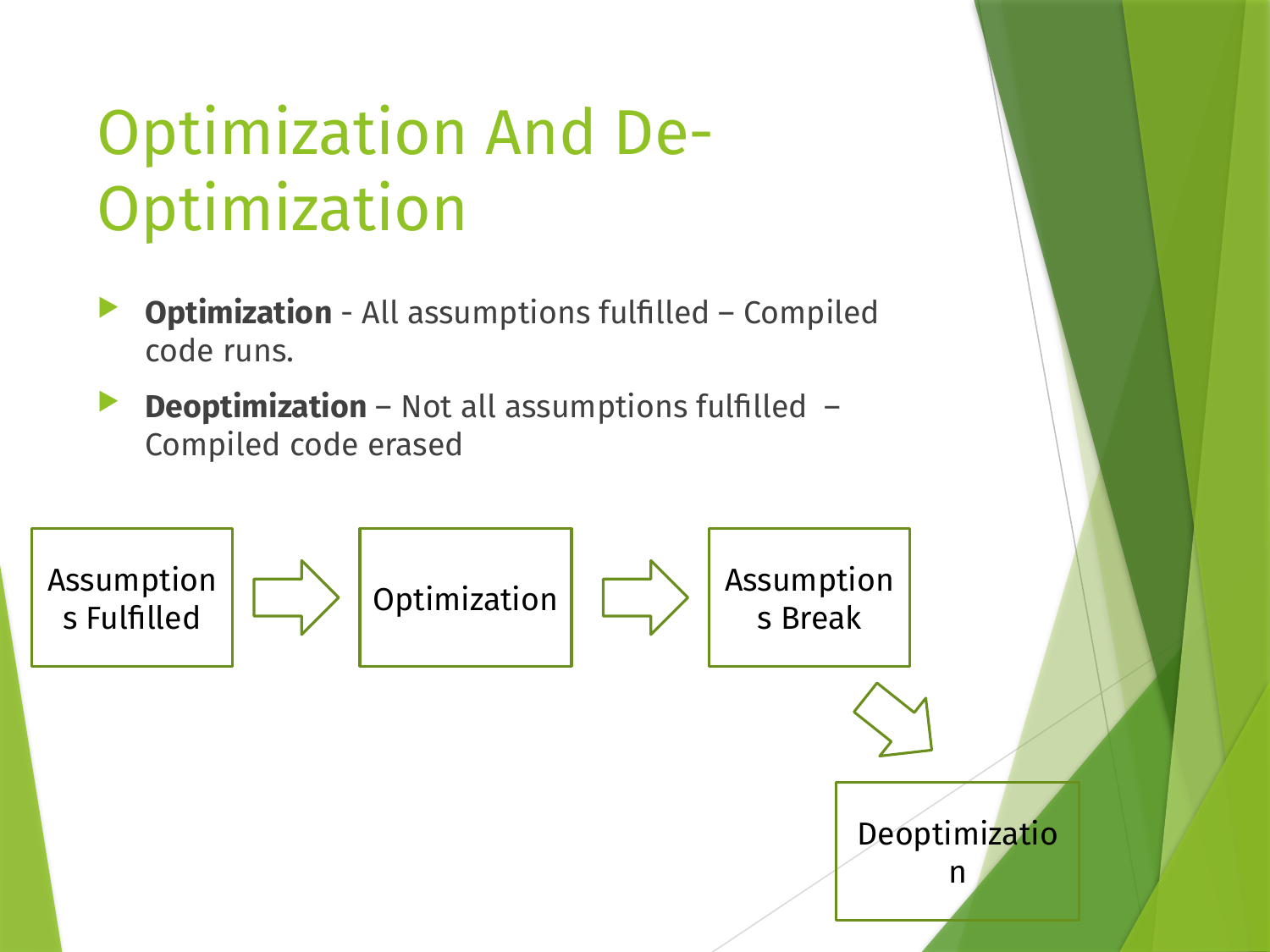

# Optimization And De-Optimization
Optimization - All assumptions fulfilled – Compiled code runs.
Deoptimization – Not all assumptions fulfilled  – Compiled code erased

Assumptions Fulfilled
Optimization
Assumptions Break

Deoptimization